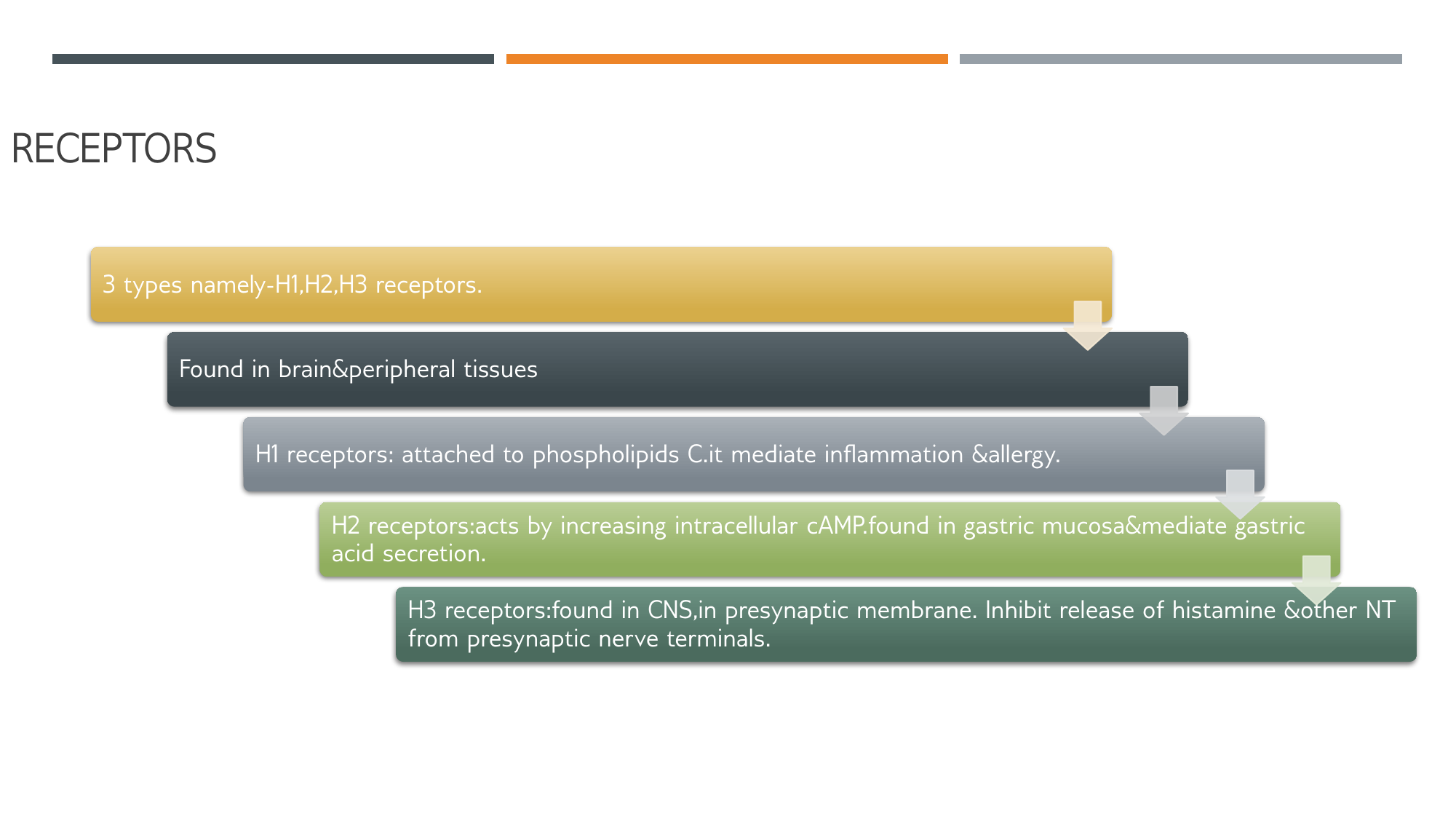

# receptors
3 types namely-H1,H2,H3 receptors.
Found in brain&peripheral tissues
H1 receptors: attached to phospholipids C.it mediate inflammation &allergy.
H2 receptors:acts by increasing intracellular cAMP.found in gastric mucosa&mediate gastric acid secretion.
H3 receptors:found in CNS,in presynaptic membrane. Inhibit release of histamine &other NT from presynaptic nerve terminals.